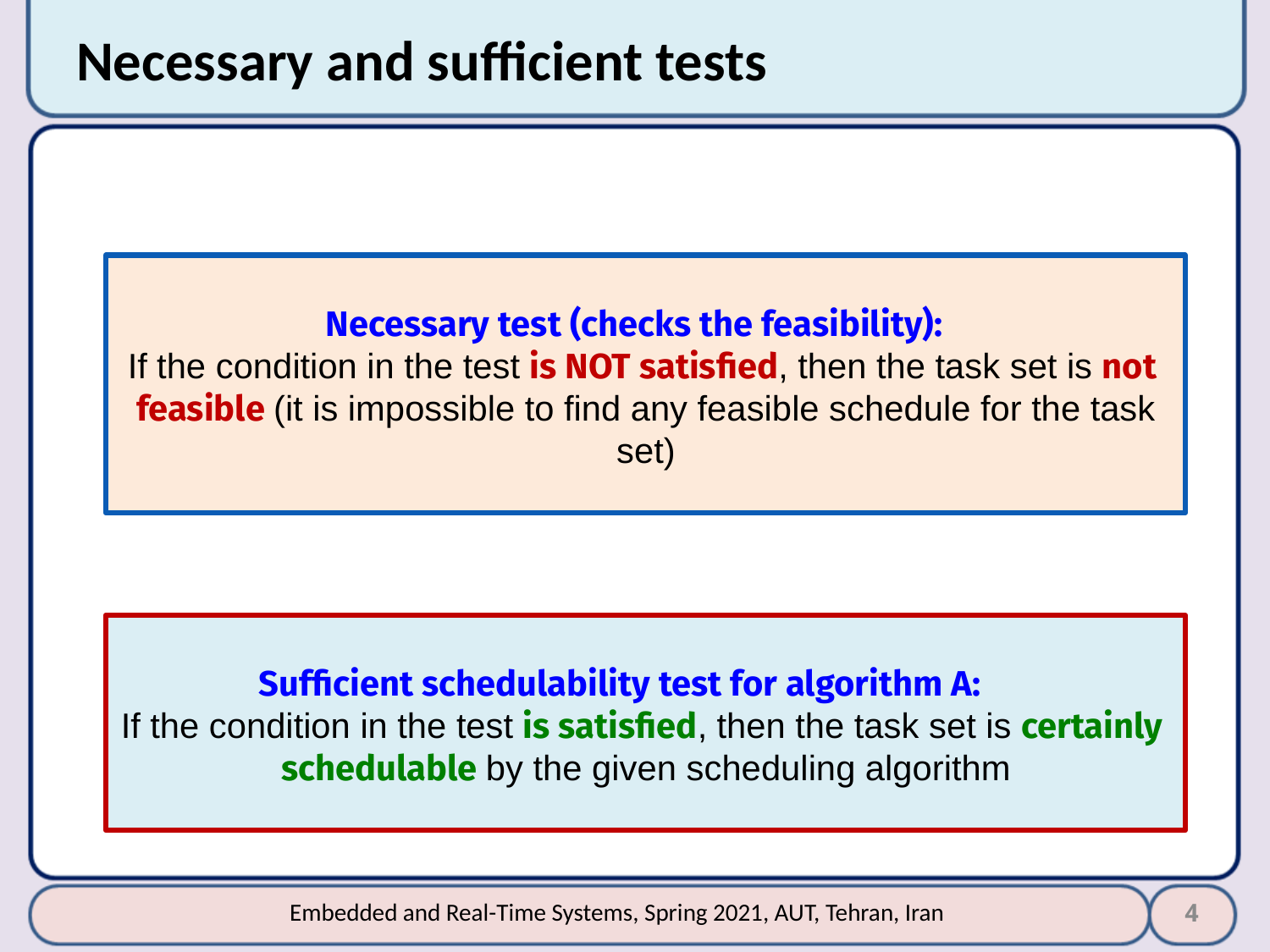

# Necessary and sufficient tests

Necessary test (checks the feasibility):
If the condition in the test is NOT satisfied, then the task set is not  feasible (it is impossible to find any feasible schedule for the task set)

Sufficient schedulability test for algorithm A:
If the condition in the test is satisfied, then the task set is certainly  schedulable by the given scheduling algorithm

4
Embedded and Real-Time Systems, Spring 2021, AUT, Tehran, Iran